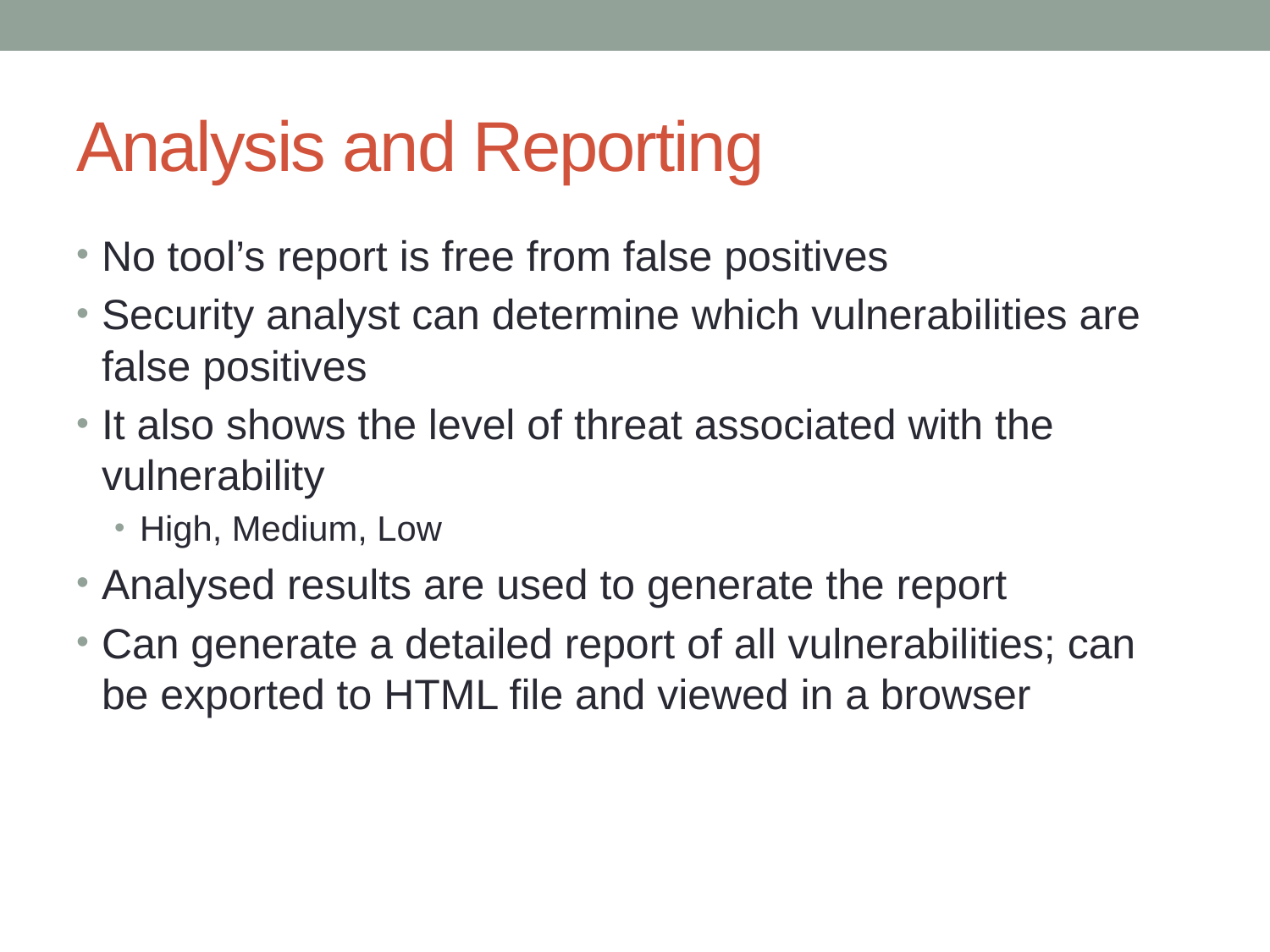

# Analysis and Reporting
No tool’s report is free from false positives
Security analyst can determine which vulnerabilities are false positives
It also shows the level of threat associated with the vulnerability
High, Medium, Low
Analysed results are used to generate the report
Can generate a detailed report of all vulnerabilities; can be exported to HTML file and viewed in a browser